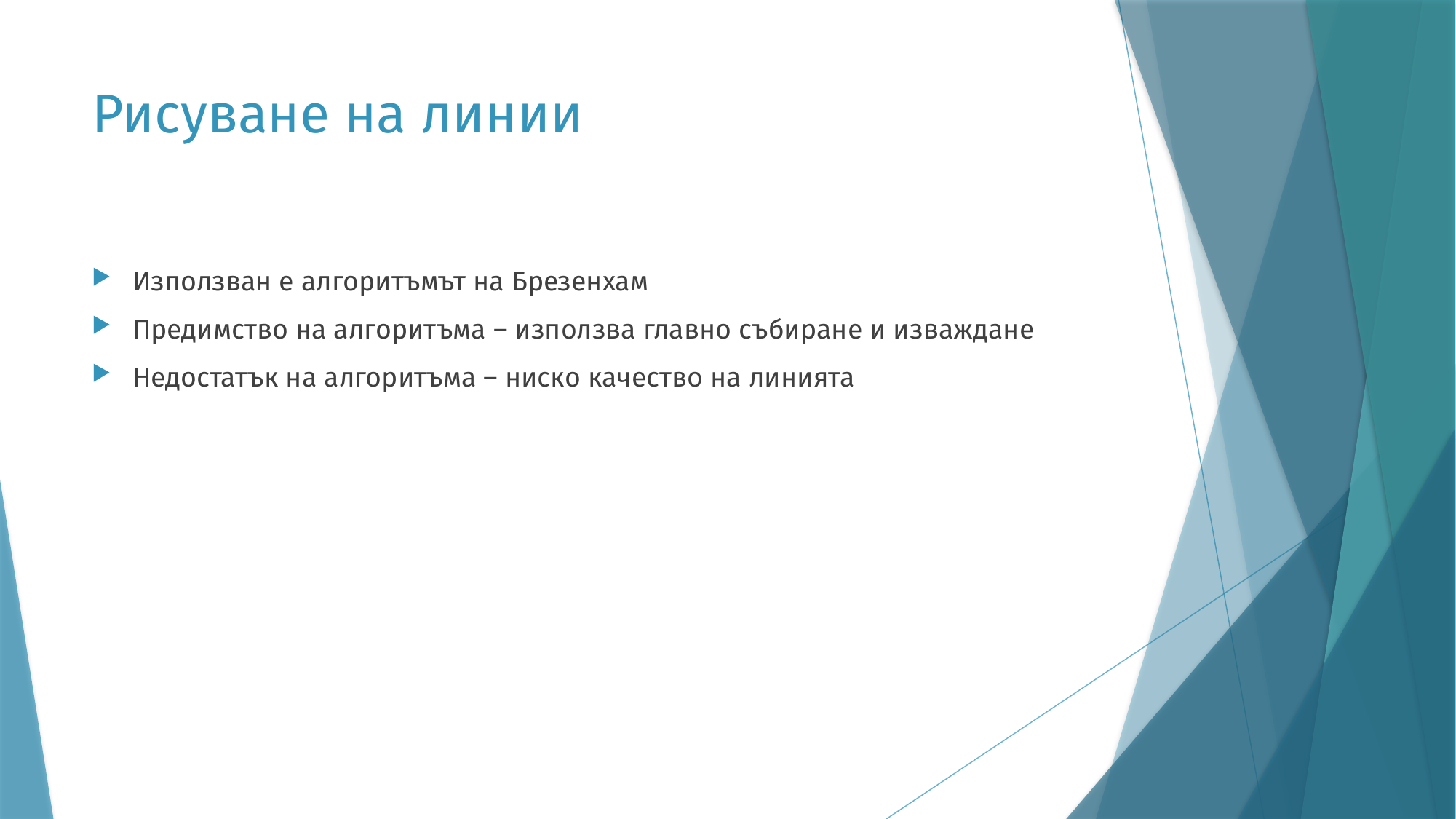

# Рисуване на линии
Използван е алгоритъмът на Брезенхам
Предимство на алгоритъма – използва главно събиране и изваждане
Недостатък на алгоритъма – ниско качество на линията